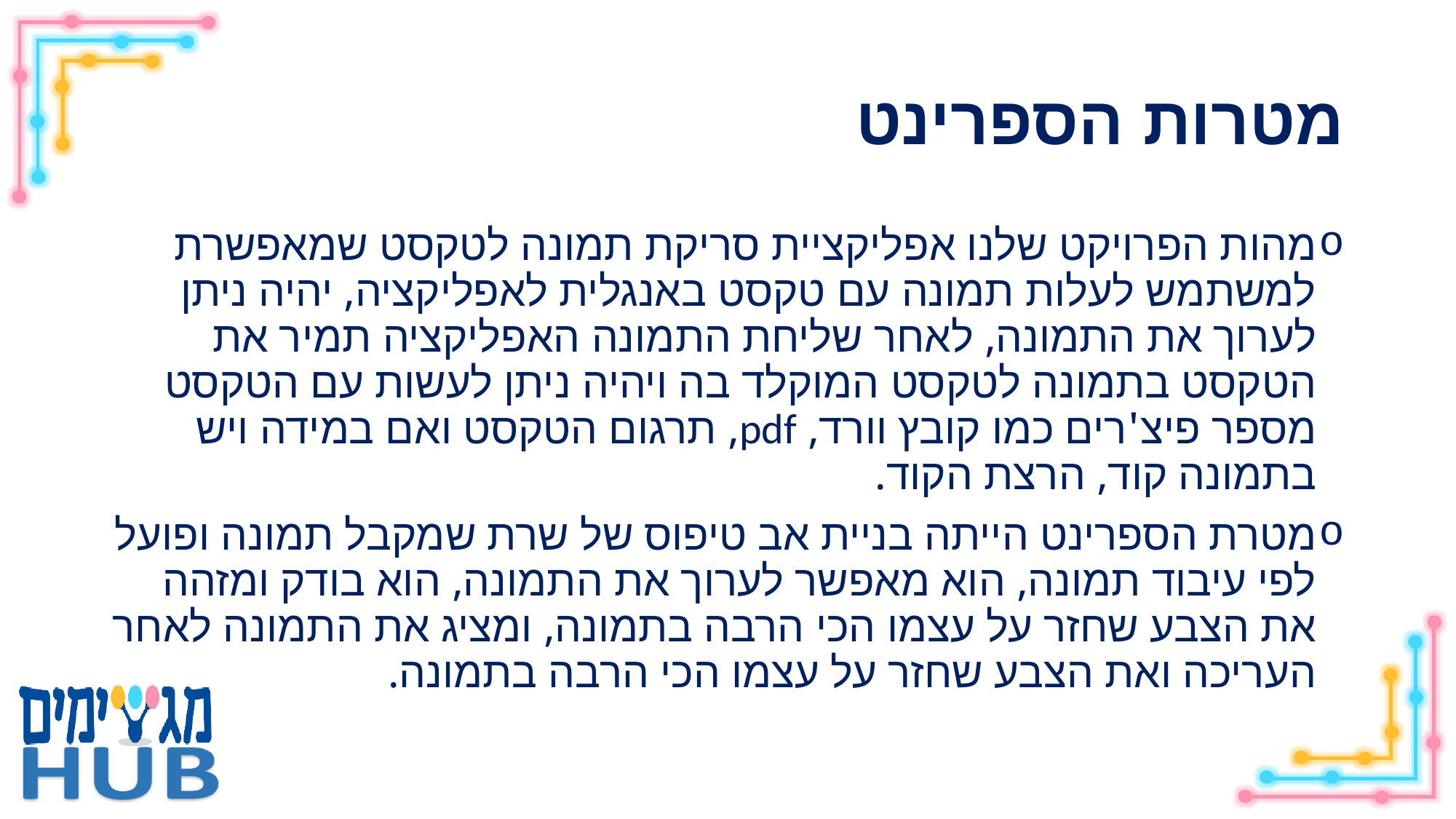

# מטרות הספרינט
מהות הפרויקט שלנו אפליקציית סריקת תמונה לטקסט שמאפשרת למשתמש לעלות תמונה עם טקסט באנגלית לאפליקציה, יהיה ניתן לערוך את התמונה, לאחר שליחת התמונה האפליקציה תמיר את הטקסט בתמונה לטקסט המוקלד בה ויהיה ניתן לעשות עם הטקסט מספר פיצ'רים כמו קובץ וורד, pdf, תרגום הטקסט ואם במידה ויש בתמונה קוד, הרצת הקוד.
מטרת הספרינט הייתה בניית אב טיפוס של שרת שמקבל תמונה ופועל לפי עיבוד תמונה, הוא מאפשר לערוך את התמונה, הוא בודק ומזהה את הצבע שחזר על עצמו הכי הרבה בתמונה, ומציג את התמונה לאחר העריכה ואת הצבע שחזר על עצמו הכי הרבה בתמונה.